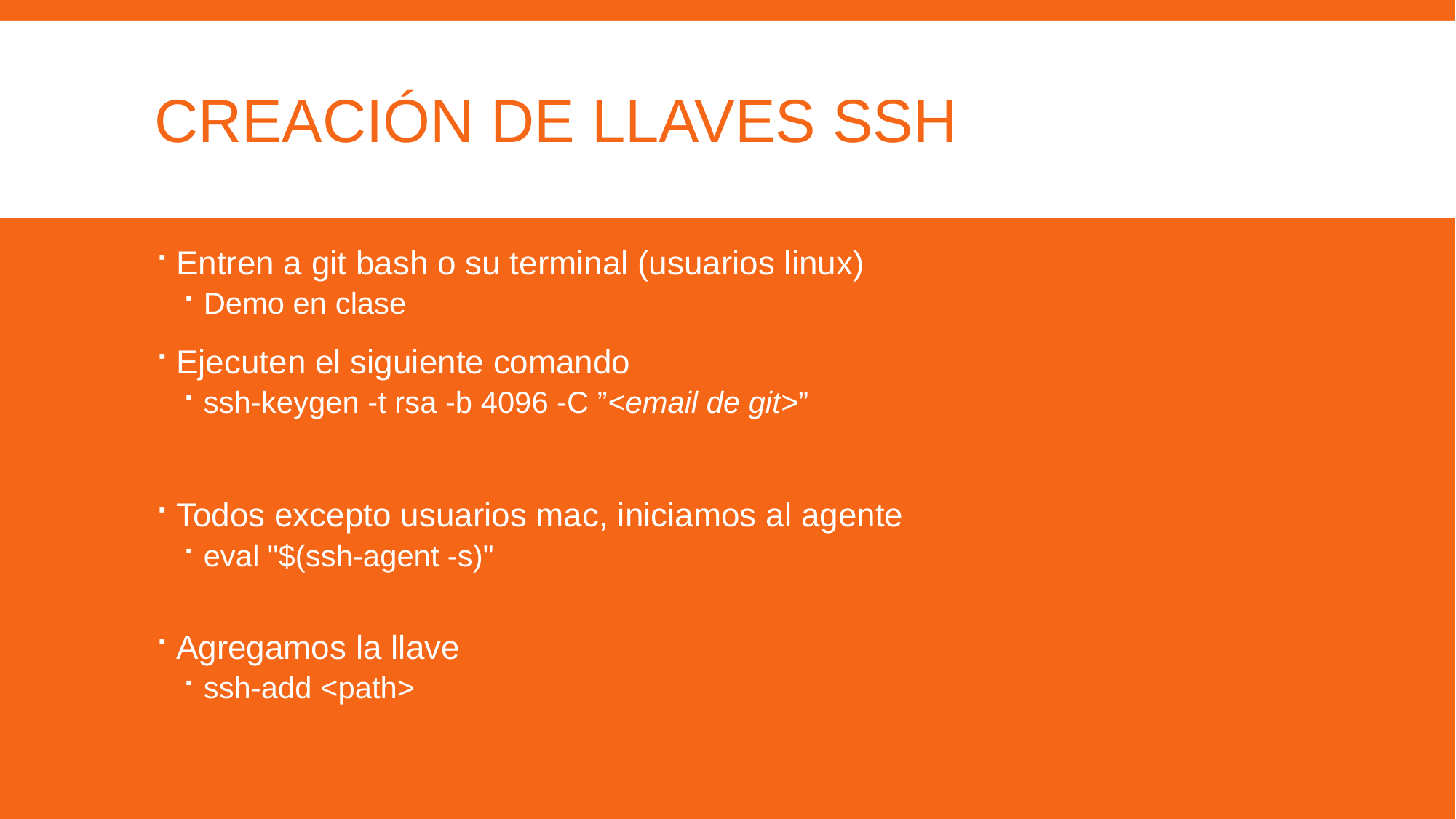

# Creación de llaves ssh
Entren a git bash o su terminal (usuarios linux)
Demo en clase
Ejecuten el siguiente comando
ssh-keygen -t rsa -b 4096 -C ”<email de git>”

Todos excepto usuarios mac, iniciamos al agente
eval "$(ssh-agent -s)"
Agregamos la llave
ssh-add <path>